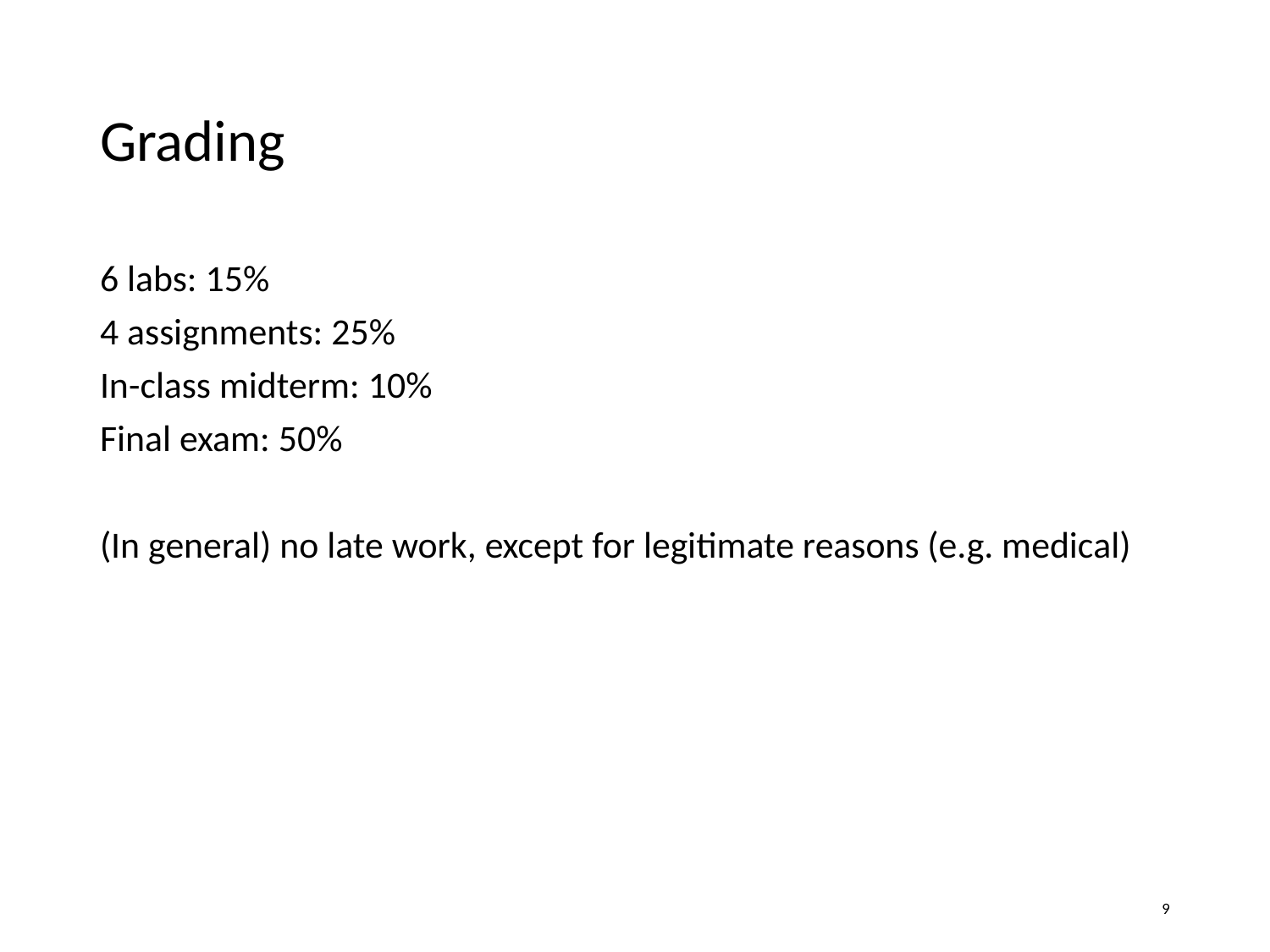

# Grading
6 labs: 15%
4 assignments: 25%
In-class midterm: 10%
Final exam: 50%

(In general) no late work, except for legitimate reasons (e.g. medical)

9